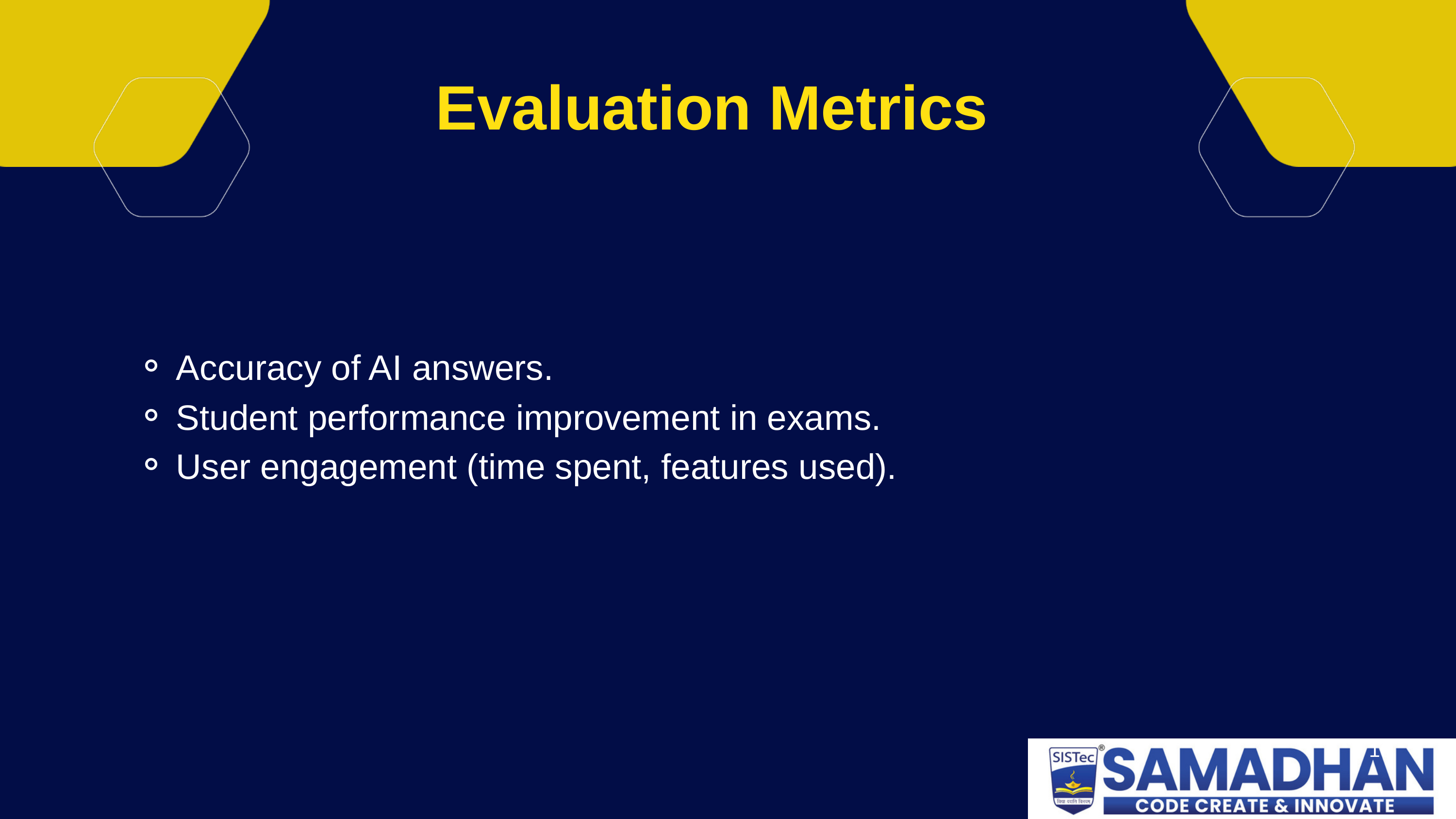

Evaluation Metrics

 Accuracy of AI answers.
 Student performance improvement in exams.
 User engagement (time spent, features used).
10